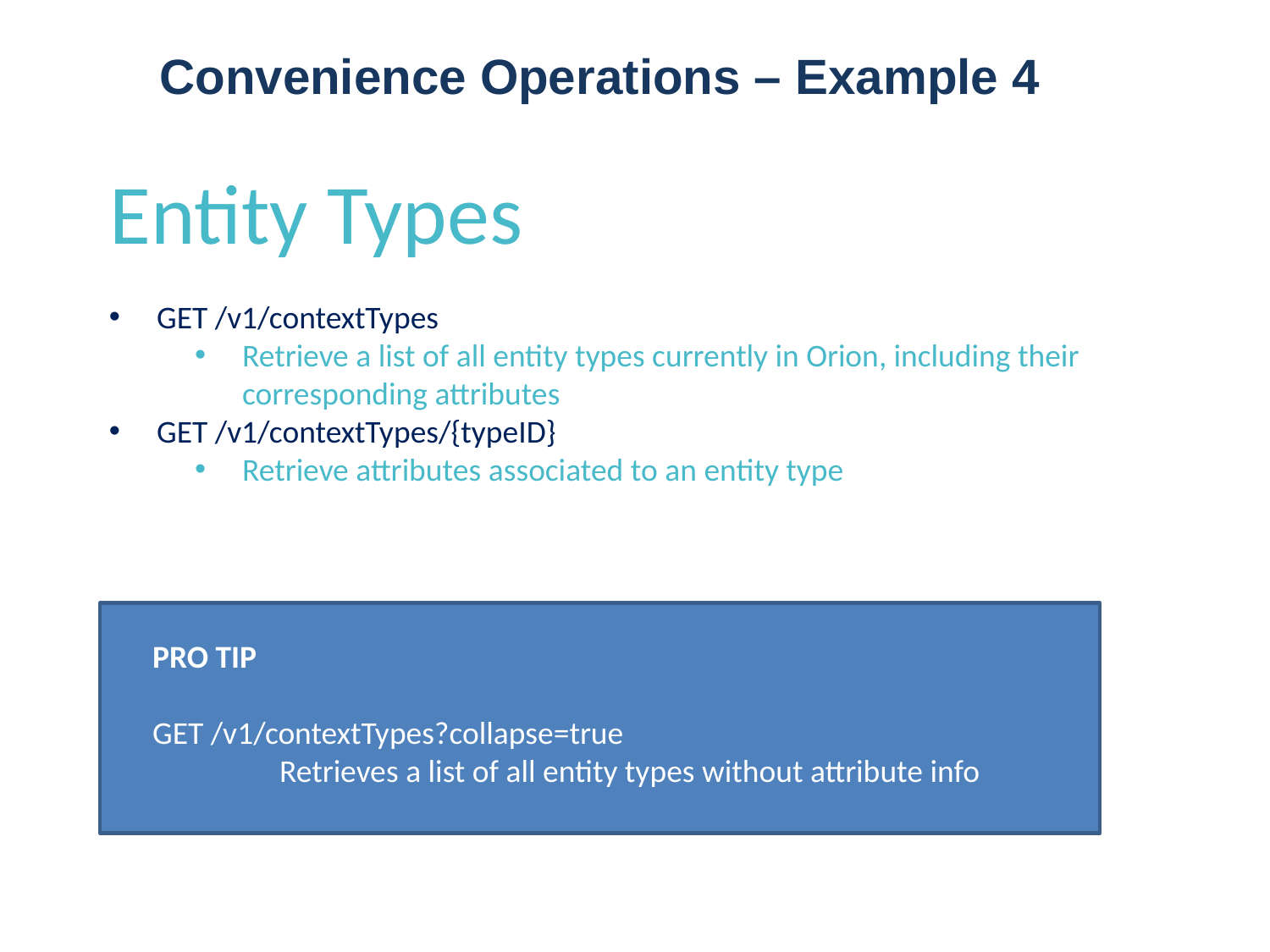

# Convenience Operations – Example 4
Entity Types
GET /v1/contextTypes
Retrieve a list of all entity types currently in Orion, including their corresponding attributes
GET /v1/contextTypes/{typeID}
Retrieve attributes associated to an entity type

PRO TIP

GET /v1/contextTypes?collapse=true
	Retrieves a list of all entity types without attribute info